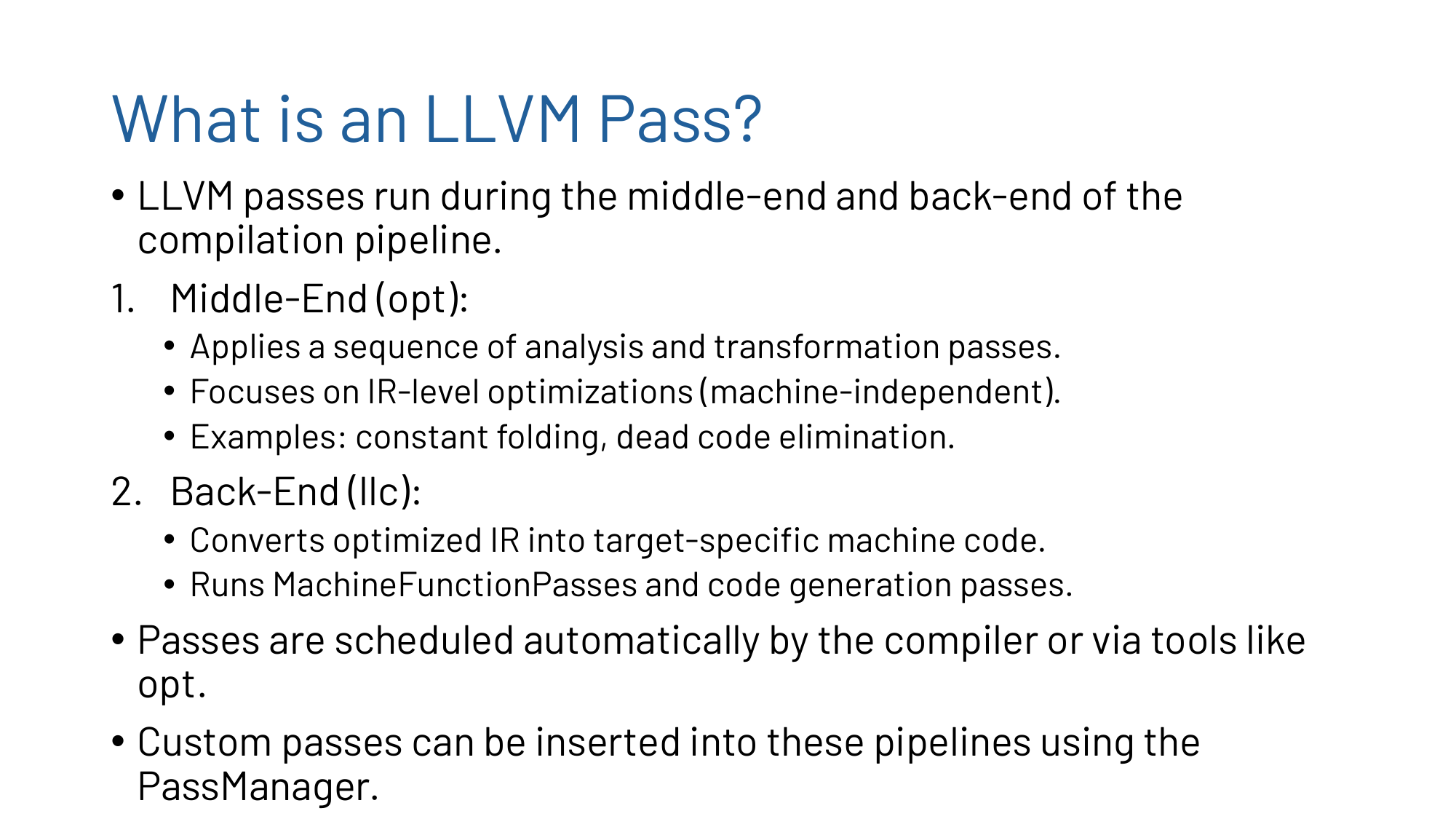

# What is an LLVM Pass?
LLVM passes run during the middle-end and back-end of the compilation pipeline.
Middle-End (opt):
Applies a sequence of analysis and transformation passes.
Focuses on IR-level optimizations (machine-independent).
Examples: constant folding, dead code elimination.
Back-End (llc):
Converts optimized IR into target-specific machine code.
Runs MachineFunctionPasses and code generation passes.
Passes are scheduled automatically by the compiler or via tools like opt.
Custom passes can be inserted into these pipelines using the PassManager.